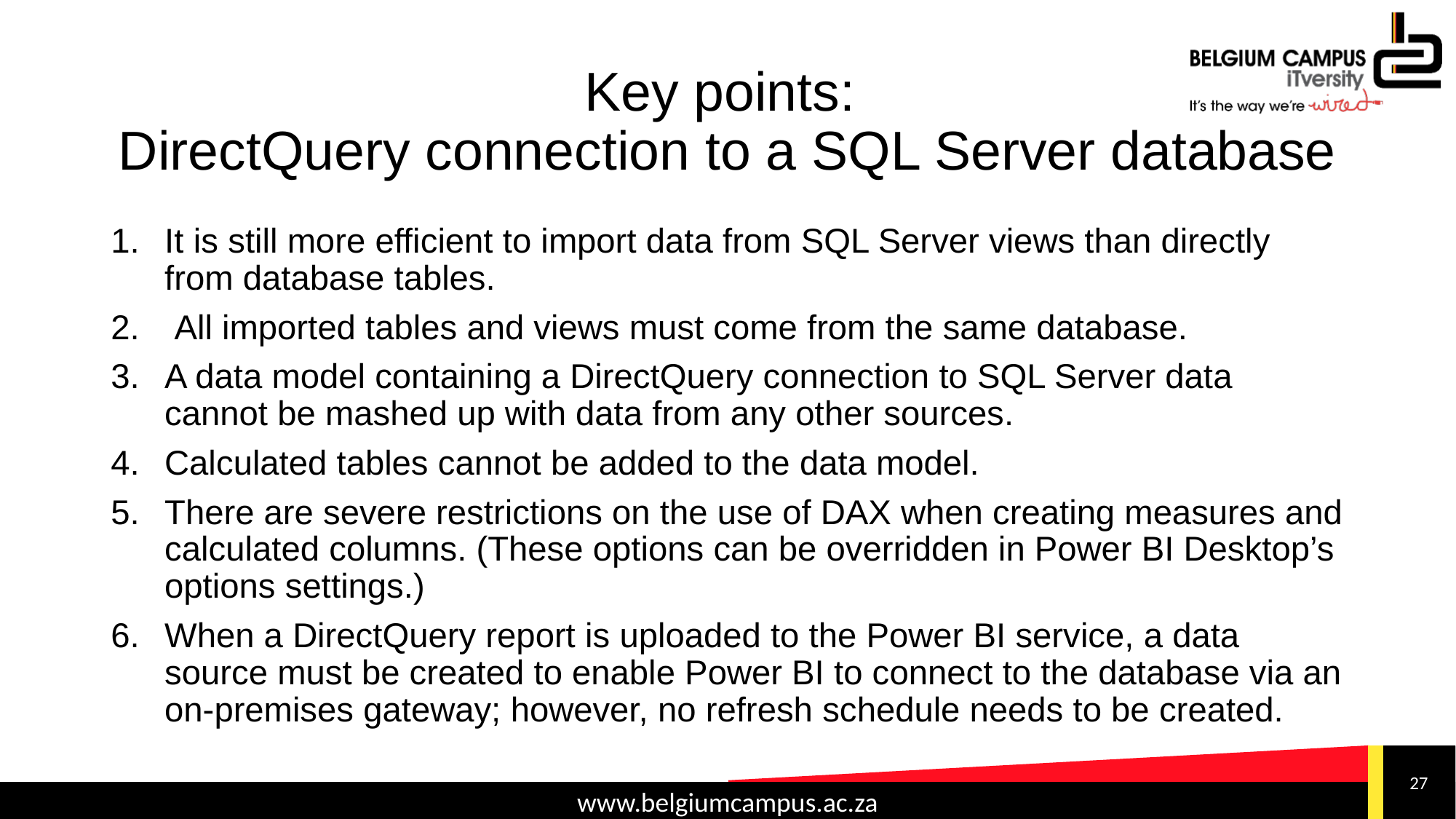

# Key points: DirectQuery connection to a SQL Server database
It is still more efficient to import data from SQL Server views than directly from database tables.
 All imported tables and views must come from the same database.
A data model containing a DirectQuery connection to SQL Server data cannot be mashed up with data from any other sources.
Calculated tables cannot be added to the data model.
There are severe restrictions on the use of DAX when creating measures and calculated columns. (These options can be overridden in Power BI Desktop’s options settings.)
When a DirectQuery report is uploaded to the Power BI service, a data source must be created to enable Power BI to connect to the database via an on-premises gateway; however, no refresh schedule needs to be created.